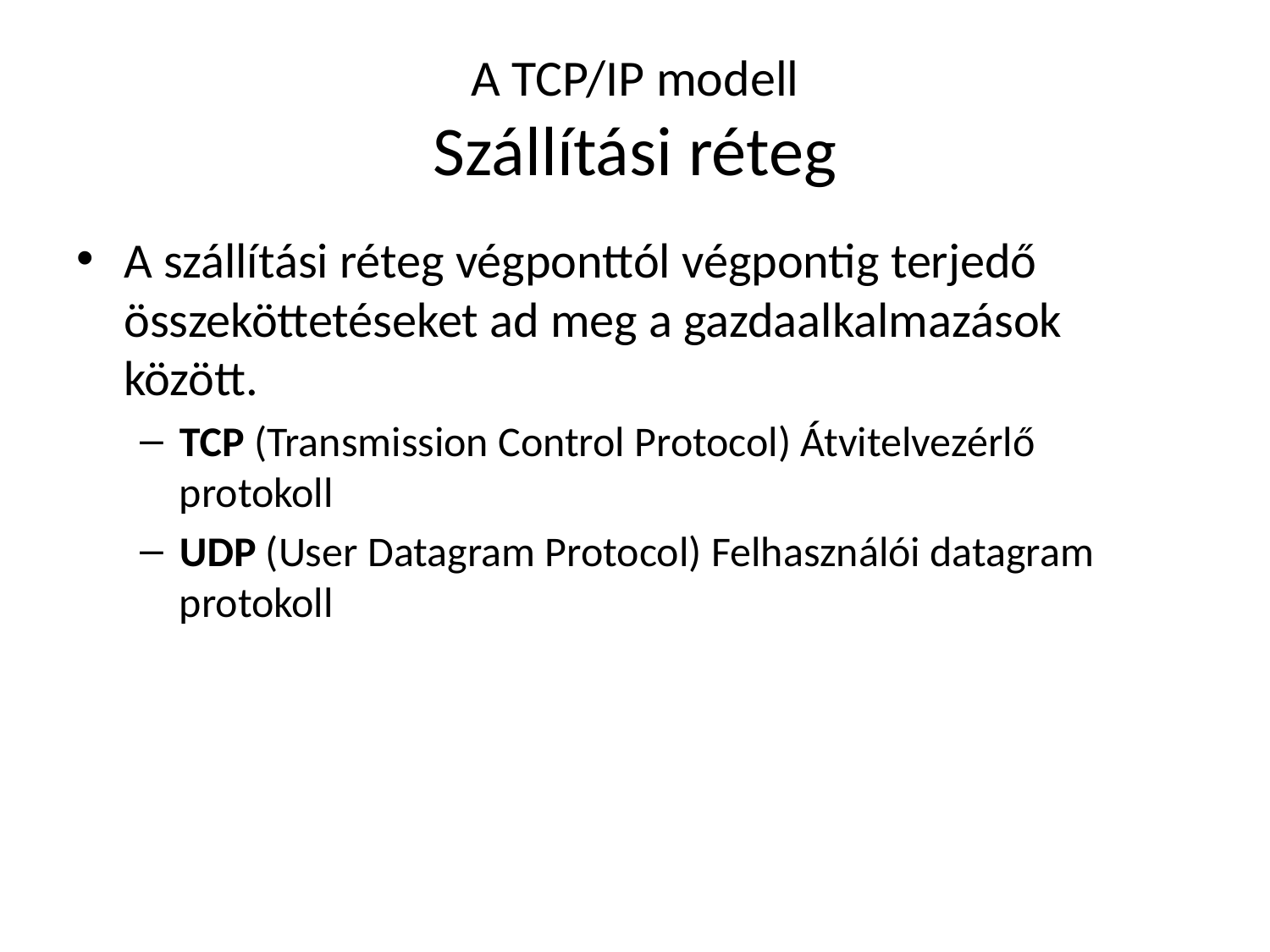

# A TCP/IP modell Szállítási réteg
A szállítási réteg végponttól végpontig terjedő összeköttetéseket ad meg a gazdaalkalmazások között.
TCP (Transmission Control Protocol) Átvitelvezérlő protokoll
UDP (User Datagram Protocol) Felhasználói datagram protokoll